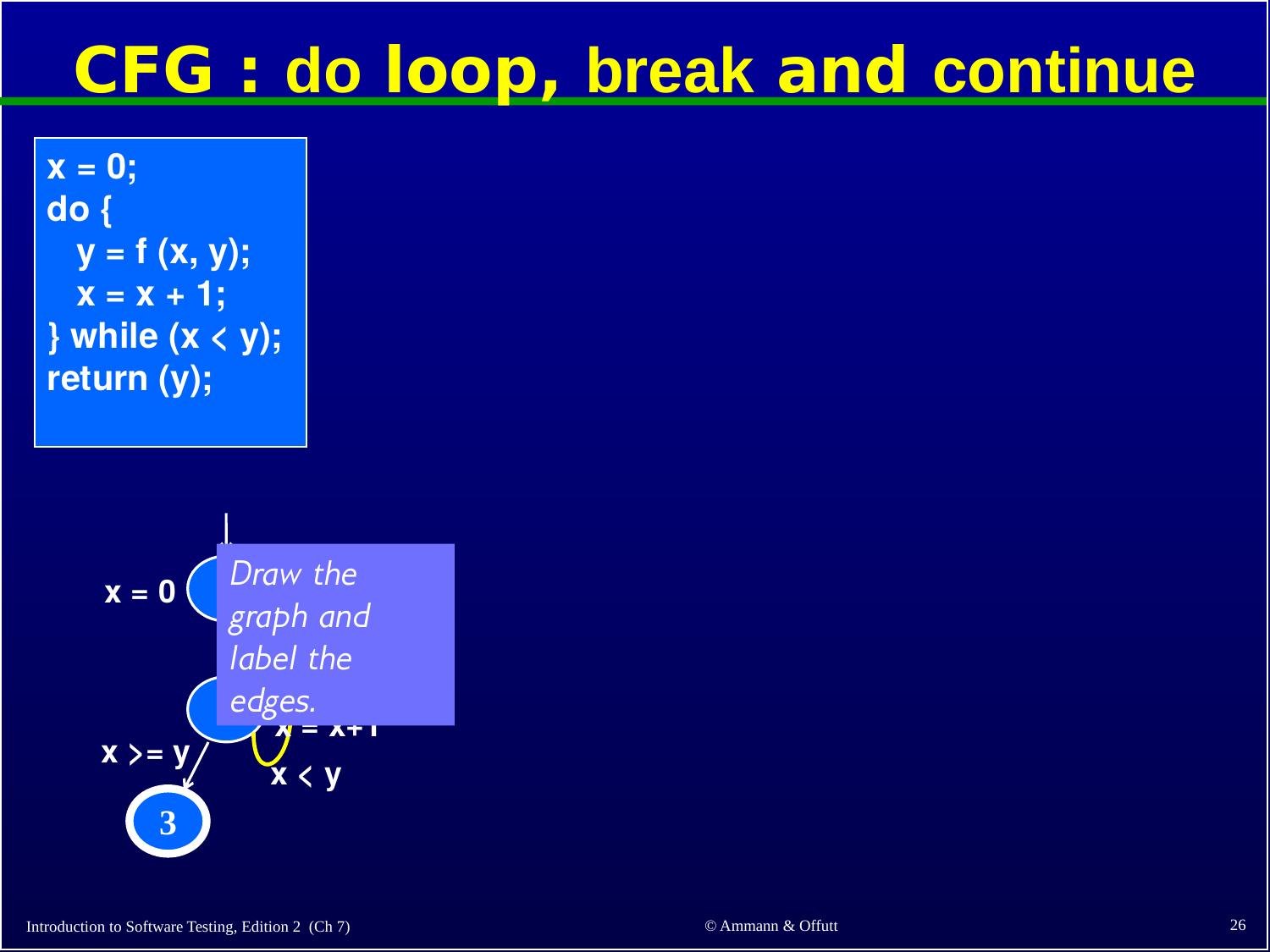

# CFG : do loop, break and continue
x = 0;
do {
   y = f (x, y);
   x = x + 1;
} while (x < y);
return (y);

Draw the graph and label the edges.

1
x = 0

y = f (x, y)
x = x+1
2
x >= y

x < y

3
26
© Ammann & Offutt
Introduction to Software Testing, Edition 2  (Ch 7)